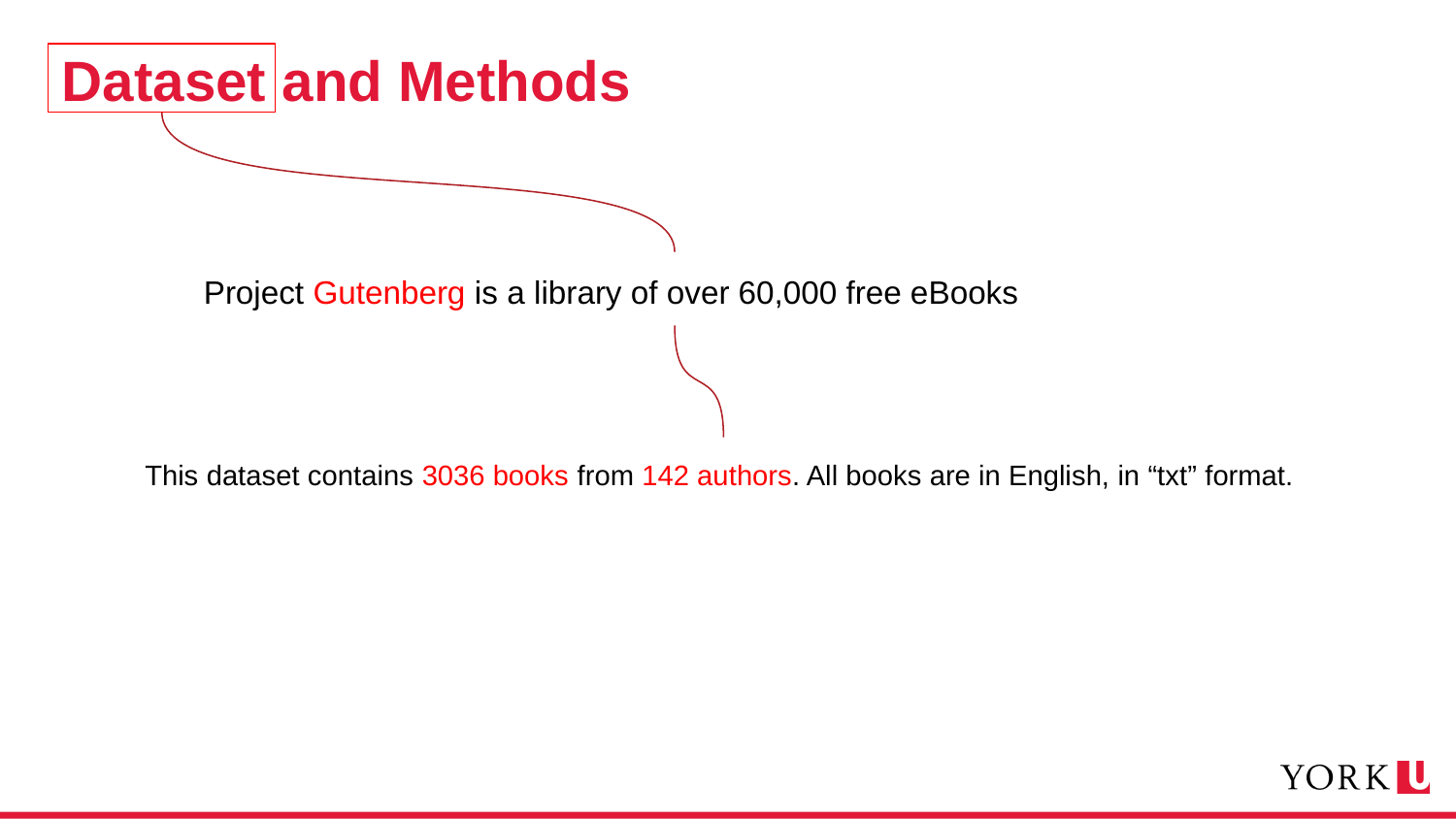

# Dataset and Methods

Project Gutenberg is a library of over 60,000 free eBooks
This dataset contains 3036 books from 142 authors. All books are in English, in “txt” format.